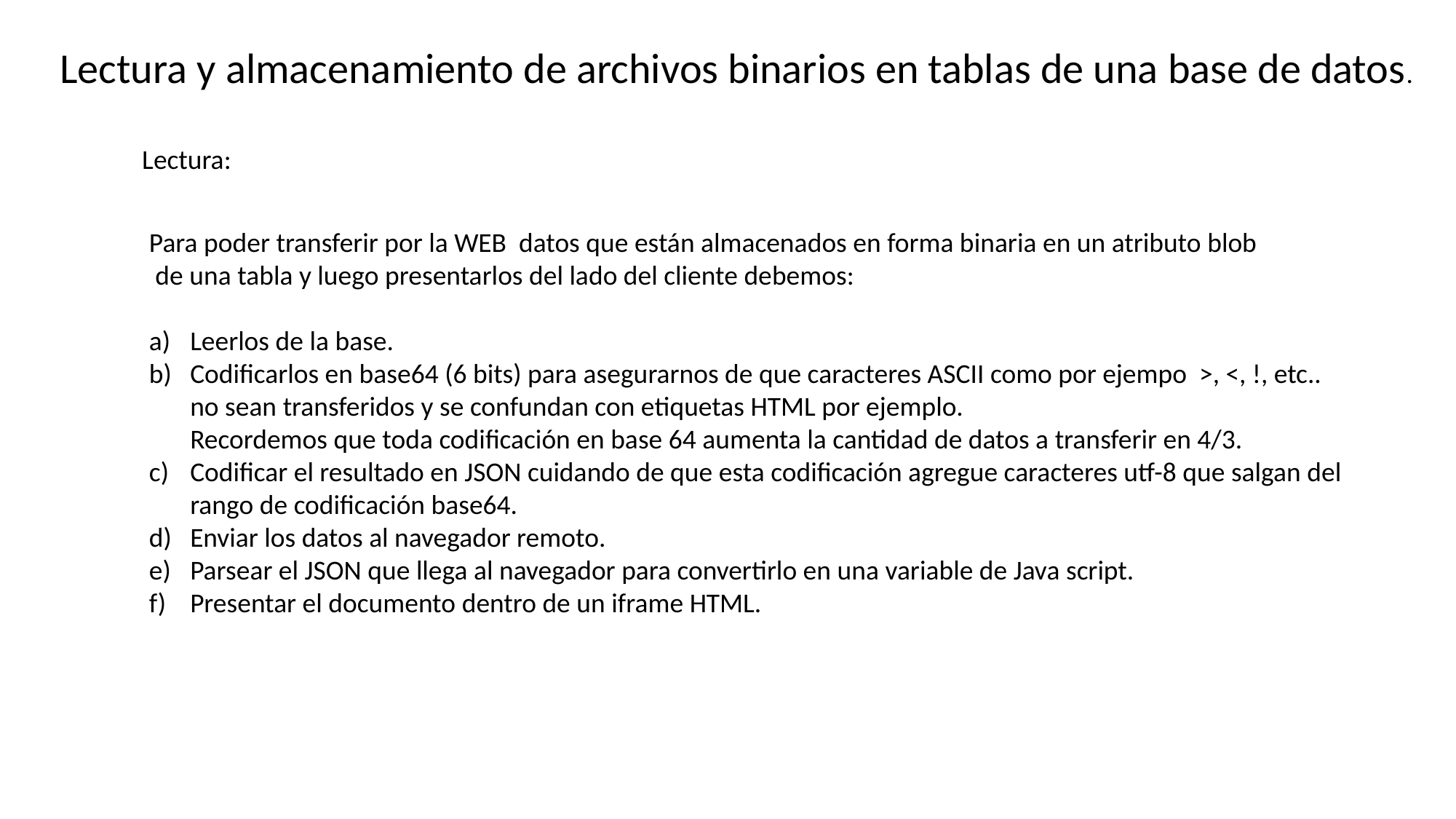

Lectura y almacenamiento de archivos binarios en tablas de una base de datos.
Lectura:
Para poder transferir por la WEB  datos que están almacenados en forma binaria en un atributo blob
 de una tabla y luego presentarlos del lado del cliente debemos:

Leerlos de la base.
Codificarlos en base64 (6 bits) para asegurarnos de que caracteres ASCII como por ejempo  >, <, !, etc..
no sean transferidos y se confundan con etiquetas HTML por ejemplo.
Recordemos que toda codificación en base 64 aumenta la cantidad de datos a transferir en 4/3.
Codificar el resultado en JSON cuidando de que esta codificación agregue caracteres utf-8 que salgan del
rango de codificación base64.
Enviar los datos al navegador remoto.
Parsear el JSON que llega al navegador para convertirlo en una variable de Java script.
Presentar el documento dentro de un iframe HTML.